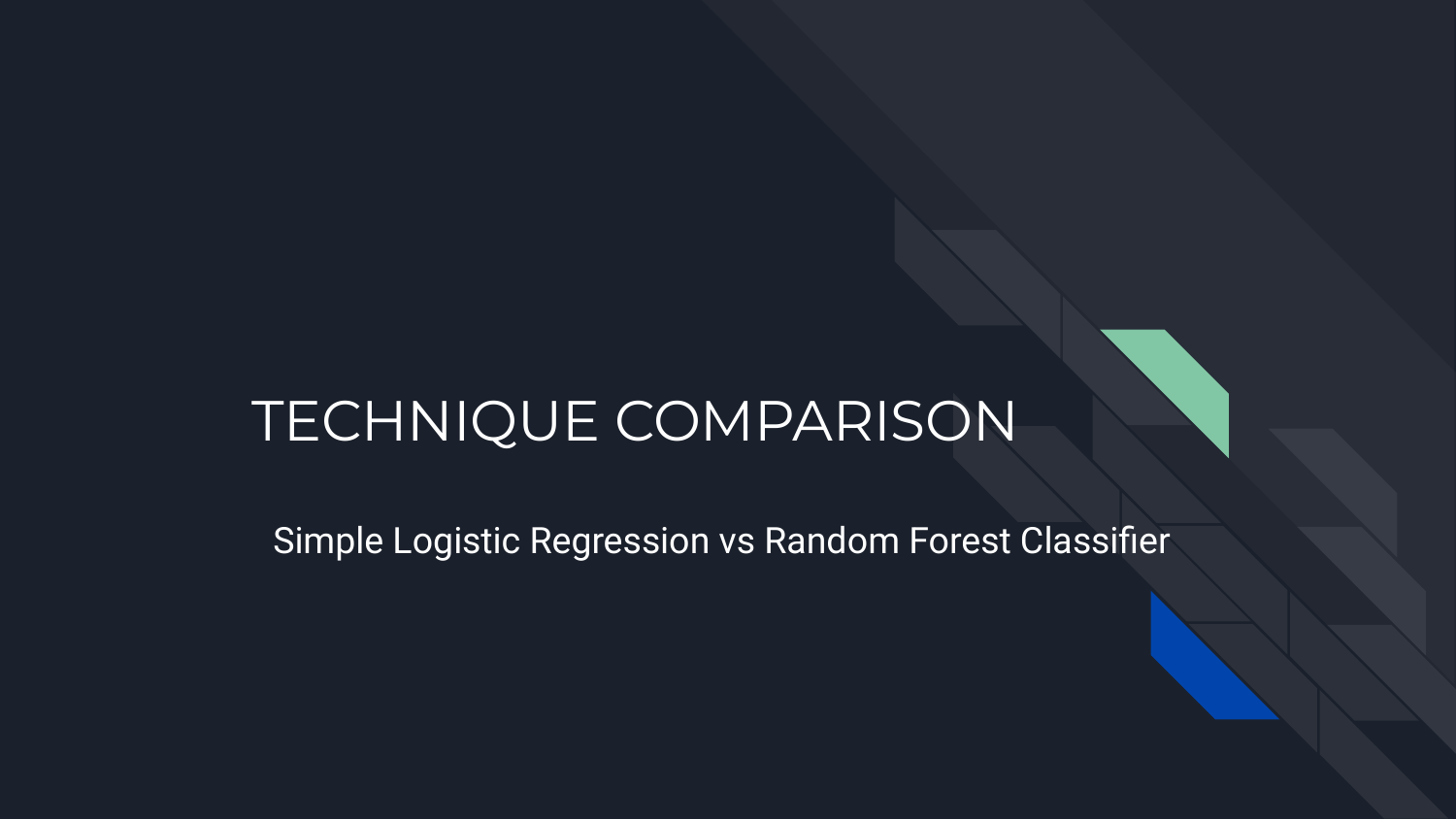

# TECHNIQUE COMPARISON
Simple Logistic Regression vs Random Forest Classifier